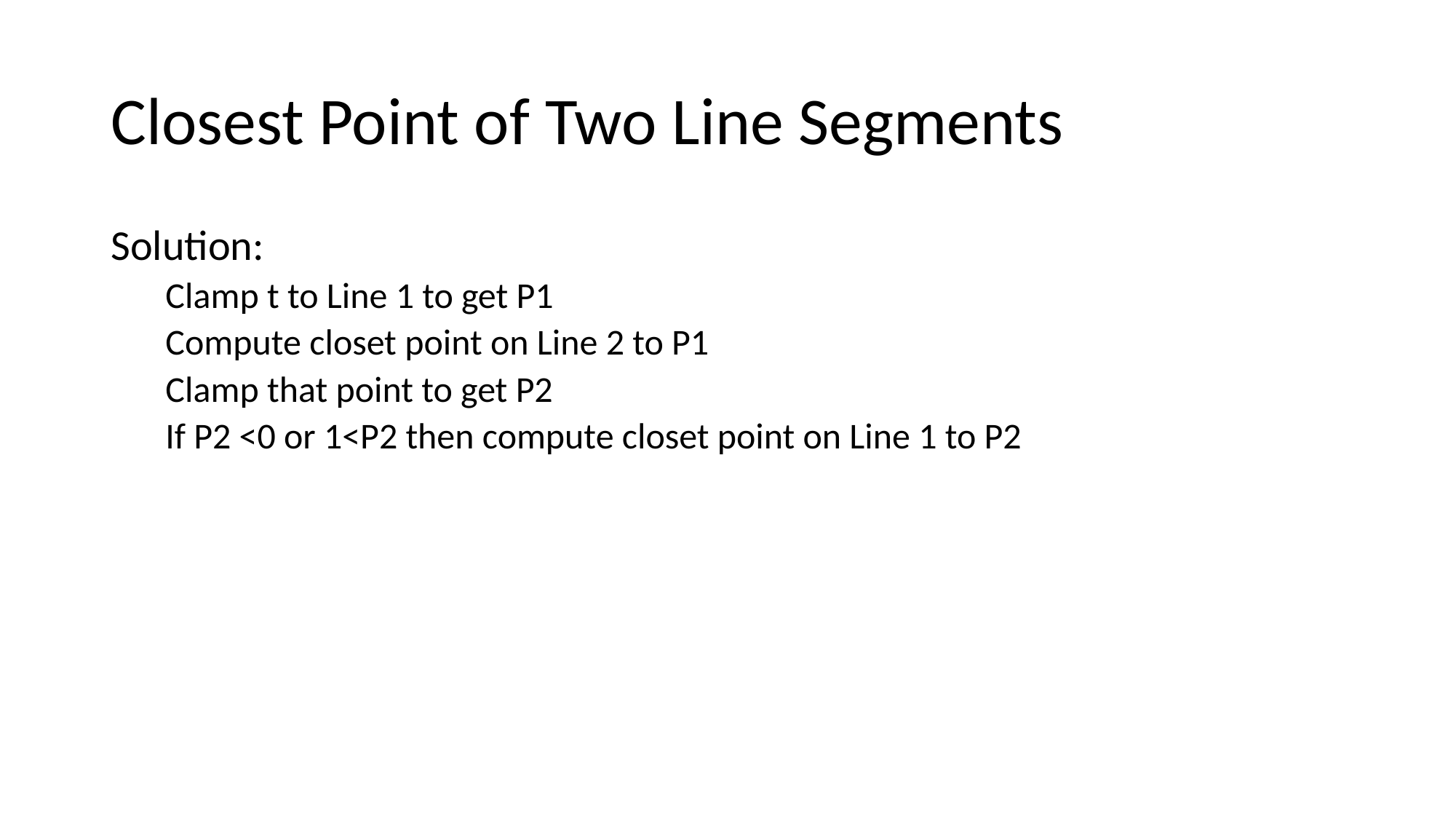

# Closest Point of Two Line Segments
Solution:
Clamp t to Line 1 to get P1
Compute closet point on Line 2 to P1
Clamp that point to get P2
If P2 <0 or 1<P2 then compute closet point on Line 1 to P2